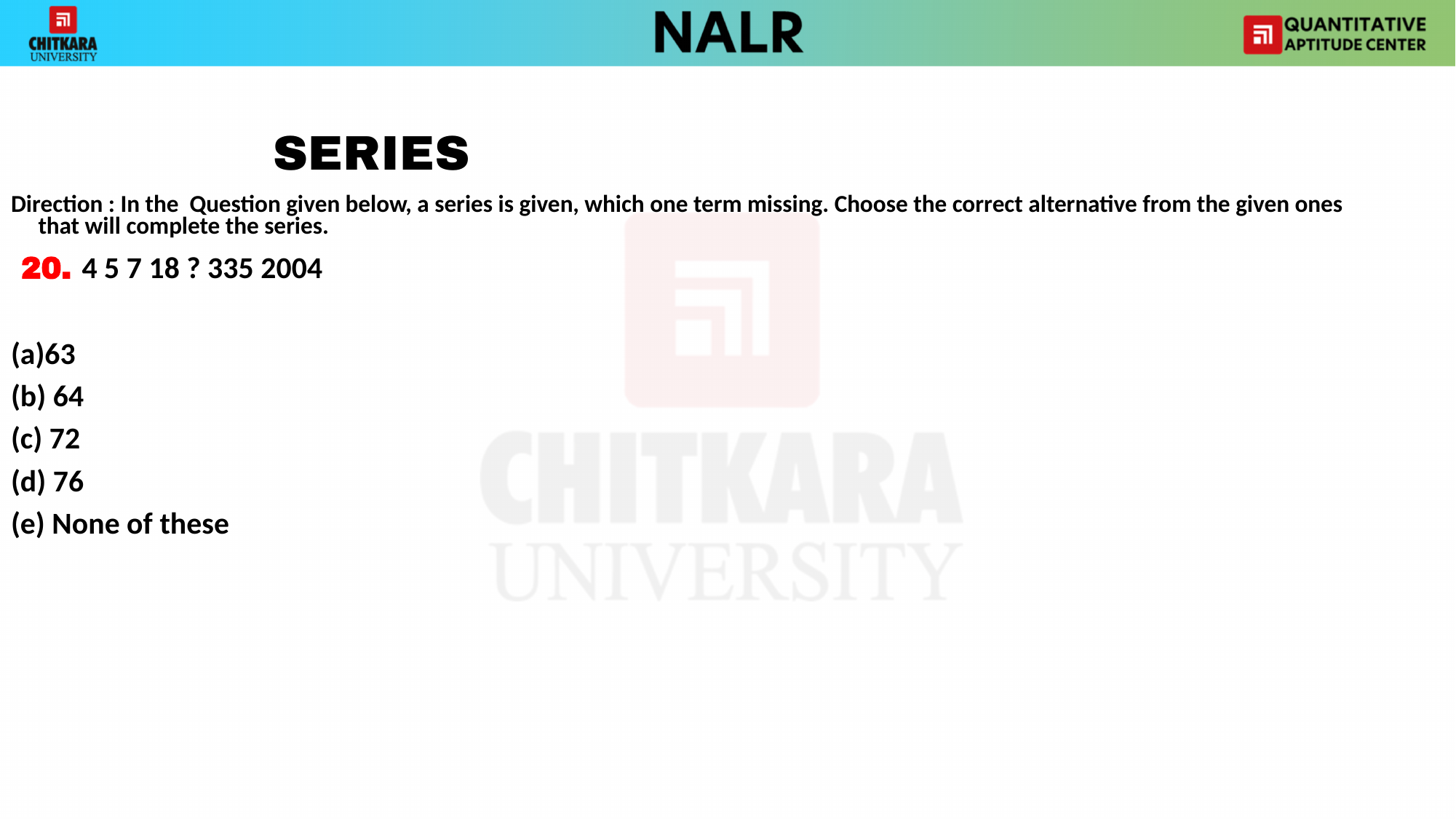

SERIES
Direction : In the  Question given below, a series is given, which one term missing. Choose the correct alternative from the given ones that will complete the series.
 20. 4 5 7 18 ? 335 2004

63
(b) 64
(c) 72
(d) 76
(e) None of these